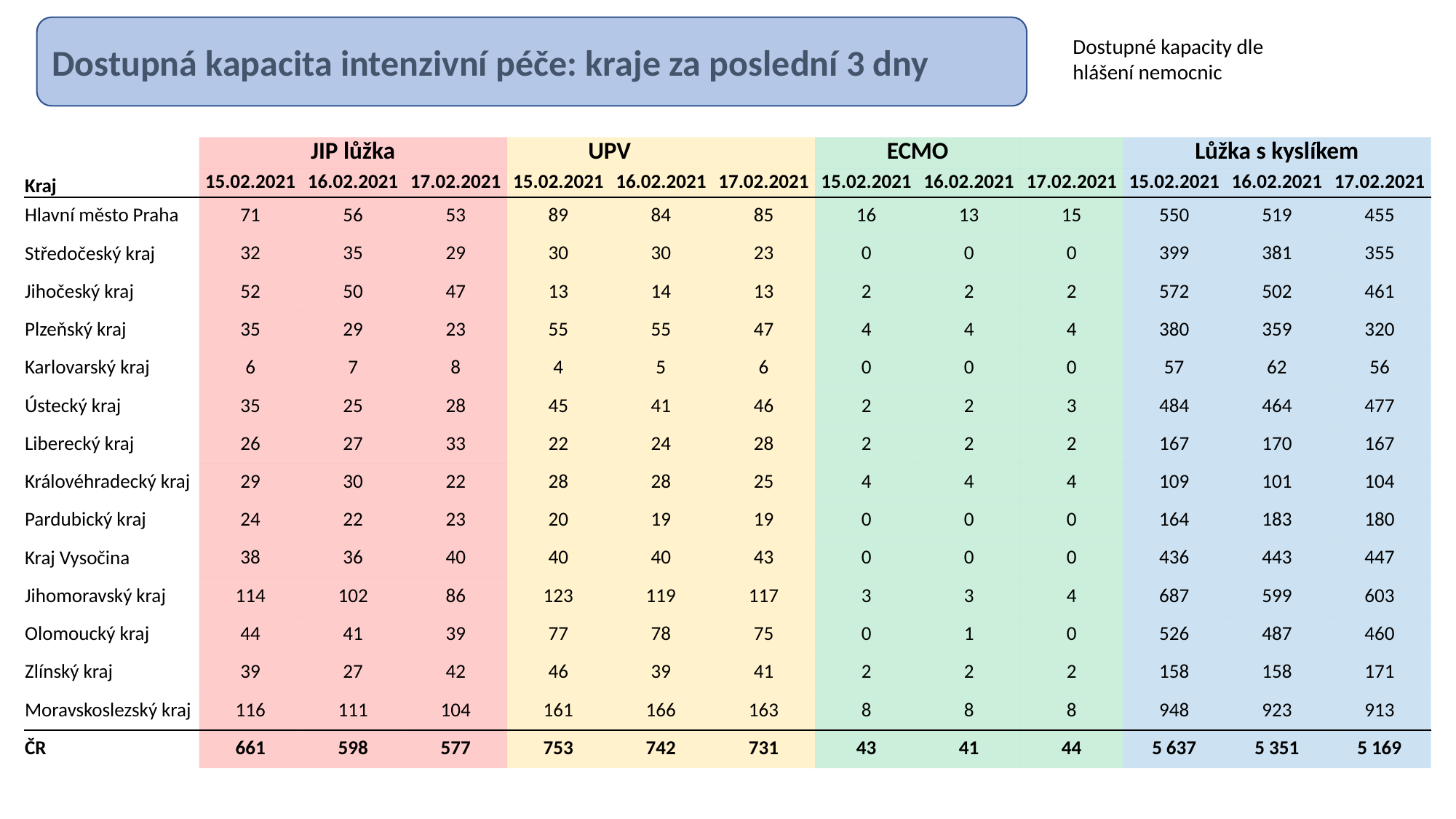

Dostupná kapacita intenzivní péče: kraje za poslední 3 dny
Dostupné kapacity dle hlášení nemocnic
|  | JIP lůžka |  |  | UPV |  |  | ECMO |  |  | Lůžka s kyslíkem |  |  |
| --- | --- | --- | --- | --- | --- | --- | --- | --- | --- | --- | --- | --- |
| Kraj | 15.02.2021 | 16.02.2021 | 17.02.2021 | 15.02.2021 | 16.02.2021 | 17.02.2021 | 15.02.2021 | 16.02.2021 | 17.02.2021 | 15.02.2021 | 16.02.2021 | 17.02.2021 |
| Hlavní město Praha | 71 | 56 | 53 | 89 | 84 | 85 | 16 | 13 | 15 | 550 | 519 | 455 |
| Středočeský kraj | 32 | 35 | 29 | 30 | 30 | 23 | 0 | 0 | 0 | 399 | 381 | 355 |
| Jihočeský kraj | 52 | 50 | 47 | 13 | 14 | 13 | 2 | 2 | 2 | 572 | 502 | 461 |
| Plzeňský kraj | 35 | 29 | 23 | 55 | 55 | 47 | 4 | 4 | 4 | 380 | 359 | 320 |
| Karlovarský kraj | 6 | 7 | 8 | 4 | 5 | 6 | 0 | 0 | 0 | 57 | 62 | 56 |
| Ústecký kraj | 35 | 25 | 28 | 45 | 41 | 46 | 2 | 2 | 3 | 484 | 464 | 477 |
| Liberecký kraj | 26 | 27 | 33 | 22 | 24 | 28 | 2 | 2 | 2 | 167 | 170 | 167 |
| Královéhradecký kraj | 29 | 30 | 22 | 28 | 28 | 25 | 4 | 4 | 4 | 109 | 101 | 104 |
| Pardubický kraj | 24 | 22 | 23 | 20 | 19 | 19 | 0 | 0 | 0 | 164 | 183 | 180 |
| Kraj Vysočina | 38 | 36 | 40 | 40 | 40 | 43 | 0 | 0 | 0 | 436 | 443 | 447 |
| Jihomoravský kraj | 114 | 102 | 86 | 123 | 119 | 117 | 3 | 3 | 4 | 687 | 599 | 603 |
| Olomoucký kraj | 44 | 41 | 39 | 77 | 78 | 75 | 0 | 1 | 0 | 526 | 487 | 460 |
| Zlínský kraj | 39 | 27 | 42 | 46 | 39 | 41 | 2 | 2 | 2 | 158 | 158 | 171 |
| Moravskoslezský kraj | 116 | 111 | 104 | 161 | 166 | 163 | 8 | 8 | 8 | 948 | 923 | 913 |
| ČR | 661 | 598 | 577 | 753 | 742 | 731 | 43 | 41 | 44 | 5 637 | 5 351 | 5 169 |